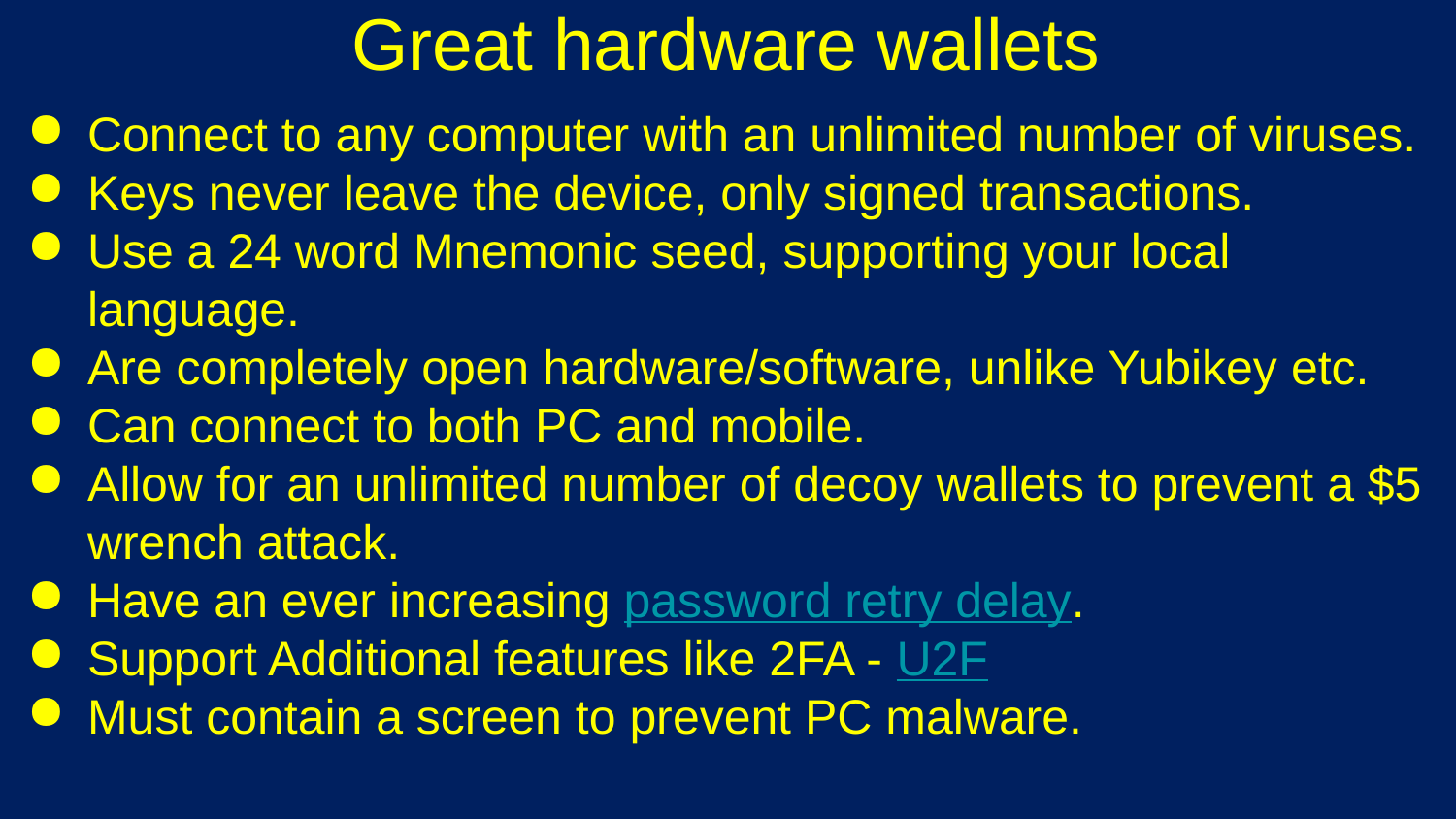

# Great hardware wallets
Connect to any computer with an unlimited number of viruses.
Keys never leave the device, only signed transactions.
Use a 24 word Mnemonic seed, supporting your local language.
Are completely open hardware/software, unlike Yubikey etc.
Can connect to both PC and mobile.
Allow for an unlimited number of decoy wallets to prevent a $5 wrench attack.
Have an ever increasing password retry delay.
Support Additional features like 2FA - U2F
Must contain a screen to prevent PC malware.